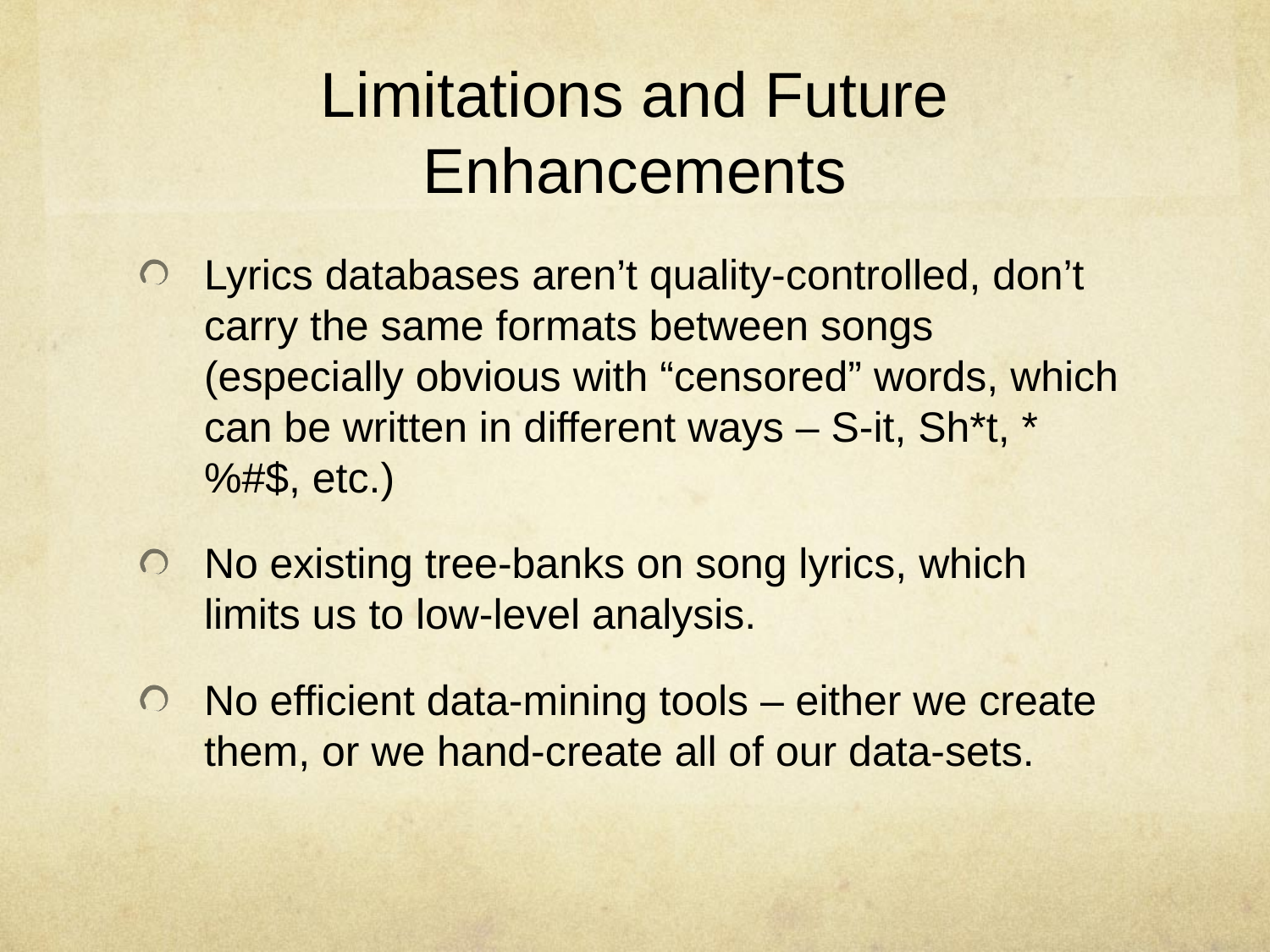

# Limitations and Future Enhancements
Lyrics databases aren’t quality-controlled, don’t carry the same formats between songs (especially obvious with “censored” words, which can be written in different ways – S-it, Sh*t, *%#$, etc.)
No existing tree-banks on song lyrics, which limits us to low-level analysis.
No efficient data-mining tools – either we create them, or we hand-create all of our data-sets.